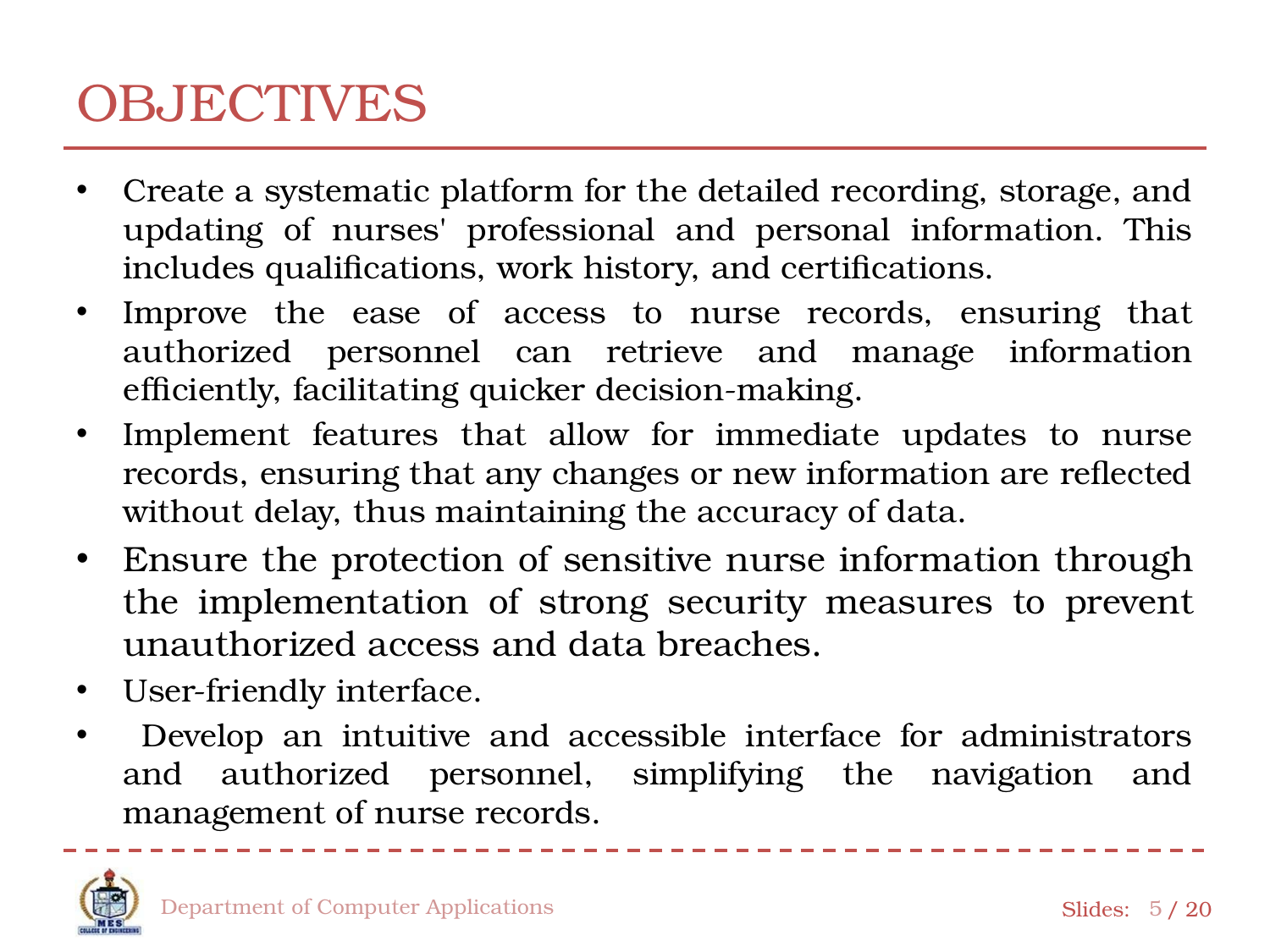

# OBJECTIVES
Create a systematic platform for the detailed recording, storage, and updating of nurses' professional and personal information. This includes qualifications, work history, and certifications.
Improve the ease of access to nurse records, ensuring that authorized personnel can retrieve and manage information efficiently, facilitating quicker decision-making.
Implement features that allow for immediate updates to nurse records, ensuring that any changes or new information are reflected without delay, thus maintaining the accuracy of data.
Ensure the protection of sensitive nurse information through the implementation of strong security measures to prevent unauthorized access and data breaches.
User-friendly interface.
 Develop an intuitive and accessible interface for administrators and authorized personnel, simplifying the navigation and management of nurse records.

Department of Computer Applications
5